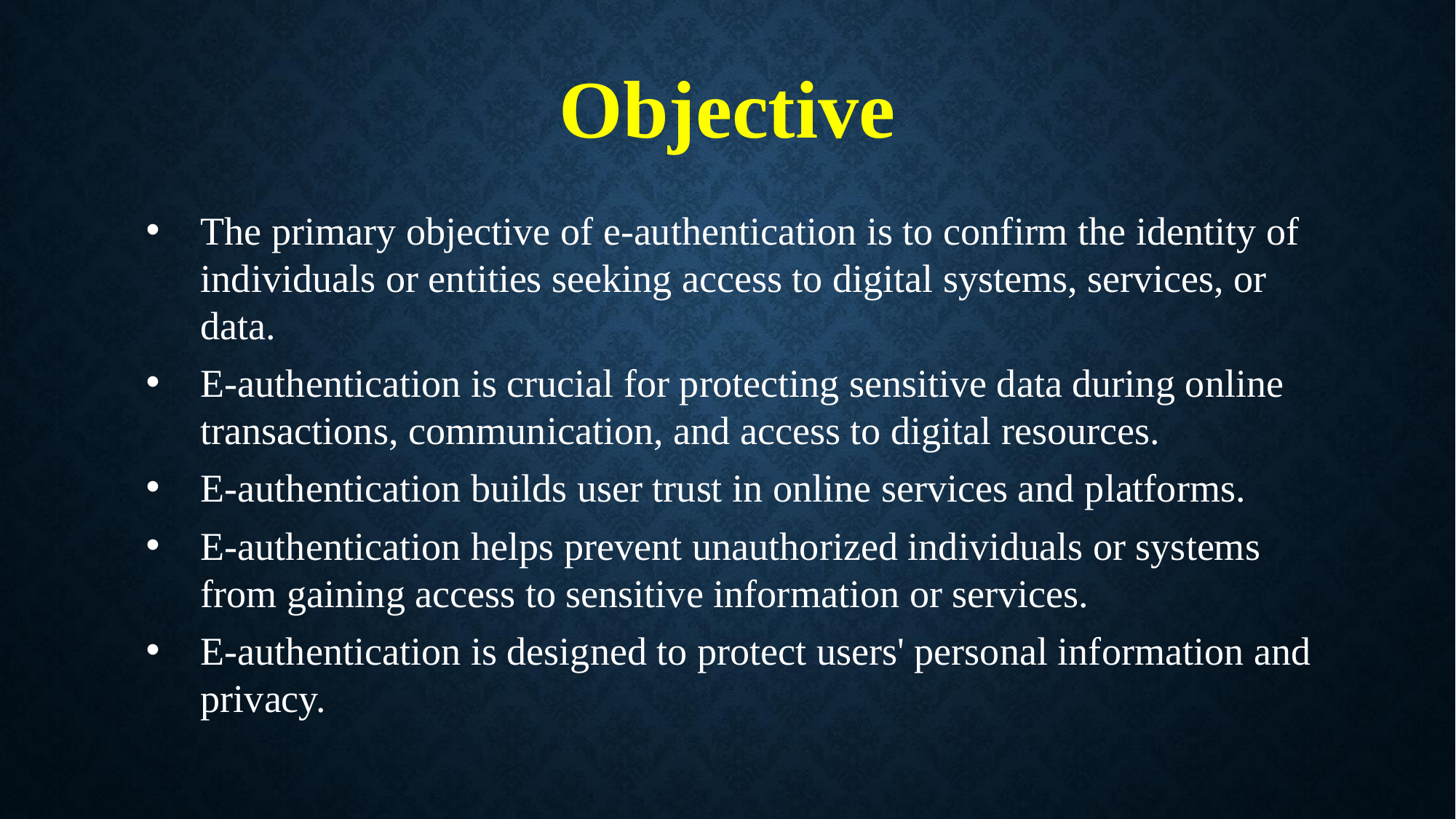

# Objective
The primary objective of e-authentication is to confirm the identity of individuals or entities seeking access to digital systems, services, or data.
E-authentication is crucial for protecting sensitive data during online transactions, communication, and access to digital resources.
E-authentication builds user trust in online services and platforms.
E-authentication helps prevent unauthorized individuals or systems from gaining access to sensitive information or services.
E-authentication is designed to protect users' personal information and privacy.